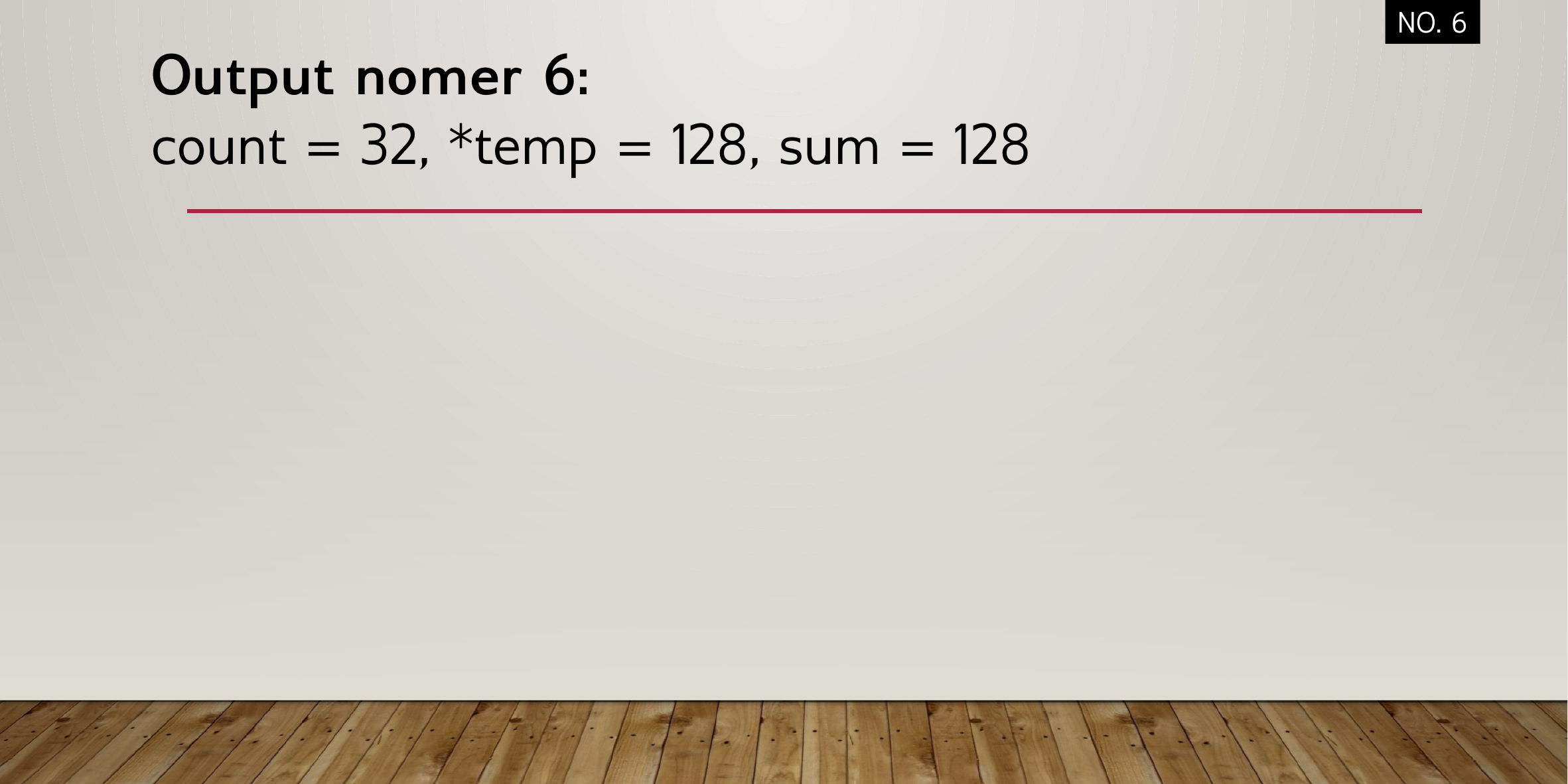

NO. 6
Output nomer 6:
count = 32, *temp = 128, sum = 128